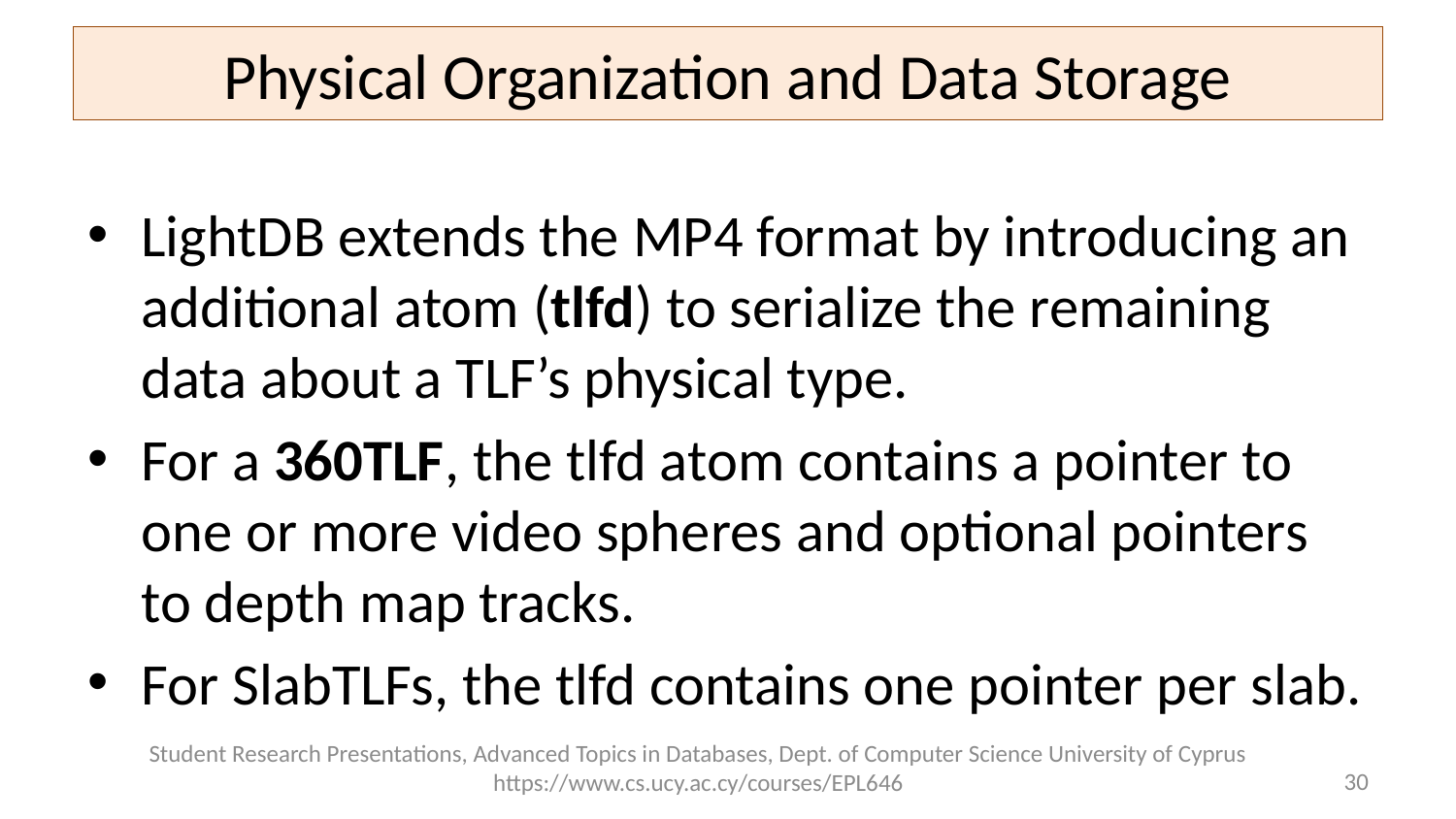

# Physical Organization and Data Storage
LightDB extends the MP4 format by introducing an additional atom (tlfd) to serialize the remaining data about a TLF’s physical type.
For a 360TLF, the tlfd atom contains a pointer to one or more video spheres and optional pointers to depth map tracks.
For SlabTLFs, the tlfd contains one pointer per slab.
Student Research Presentations, Advanced Topics in Databases, Dept. of Computer Science University of Cyprus https://www.cs.ucy.ac.cy/courses/EPL646
30